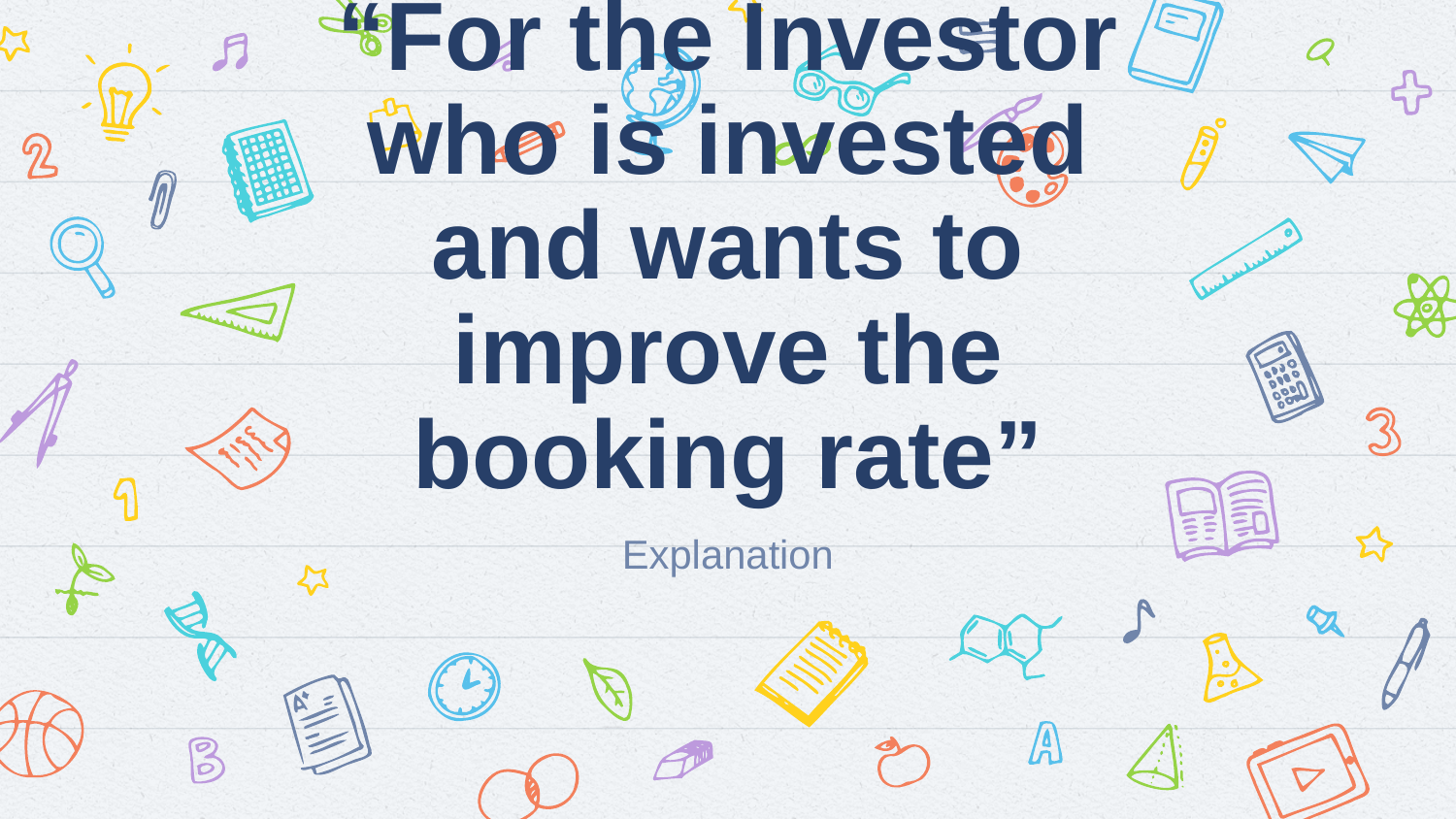

# “For the Investor who is invested and wants to improve the booking rate”
Explanation